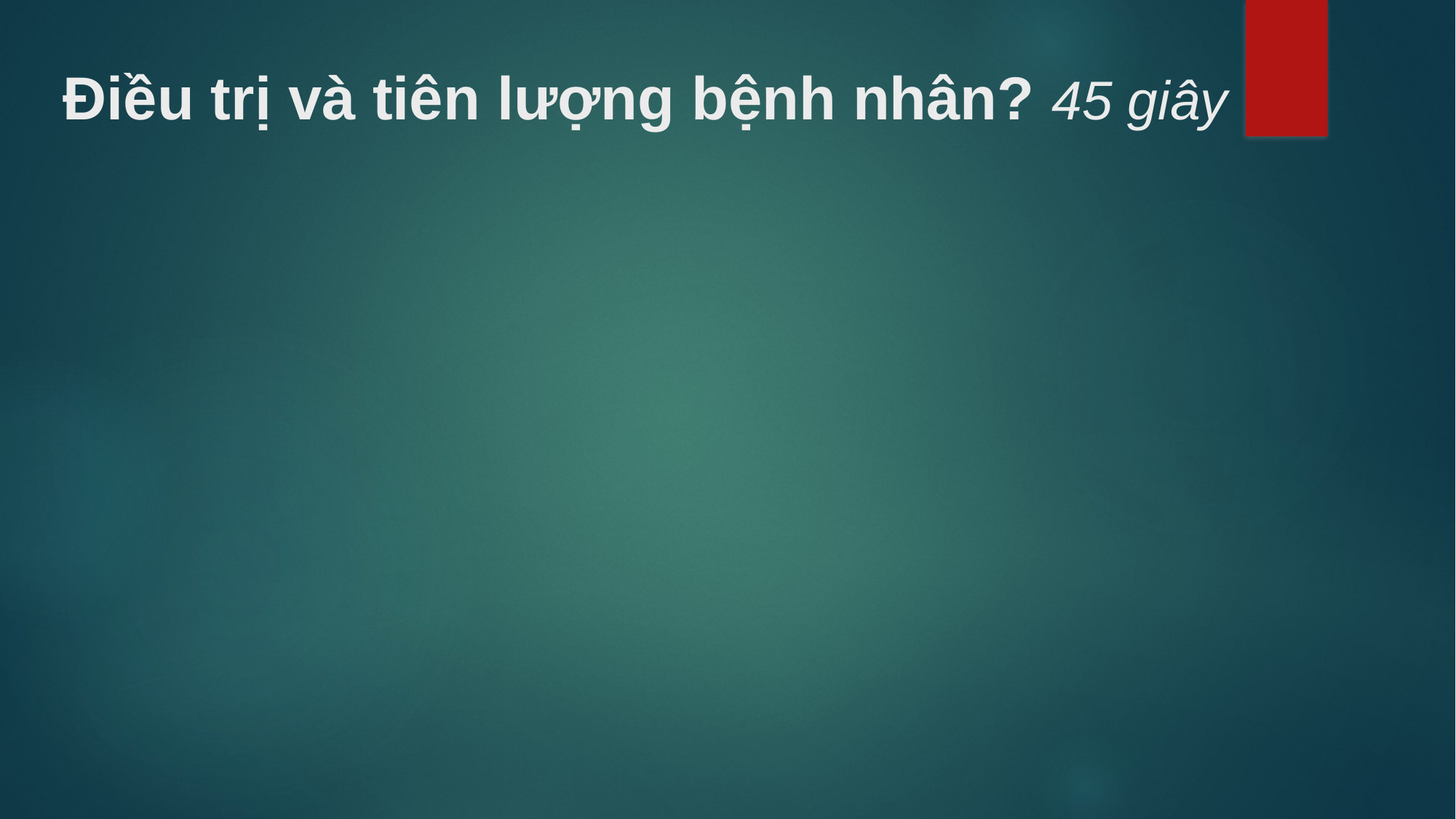

# Điều trị và tiên lượng bệnh nhân? 45 giây